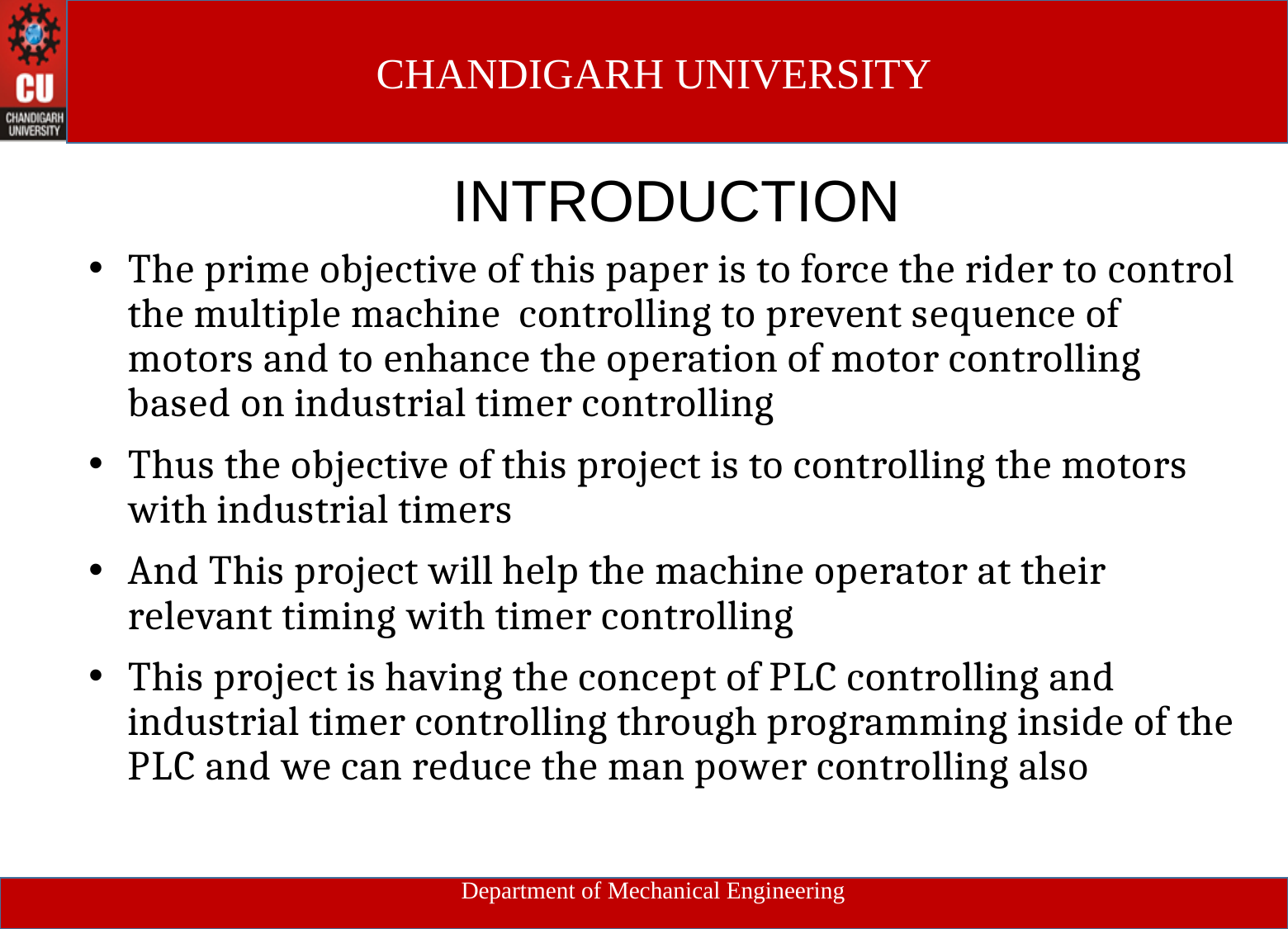

# INTRODUCTION
The prime objective of this paper is to force the rider to control the multiple machine  controlling to prevent sequence of motors and to enhance the operation of motor controlling based on industrial timer controlling
Thus the objective of this project is to controlling the motors with industrial timers
And This project will help the machine operator at their relevant timing with timer controlling
This project is having the concept of PLC controlling and industrial timer controlling through programming inside of the PLC and we can reduce the man power controlling also